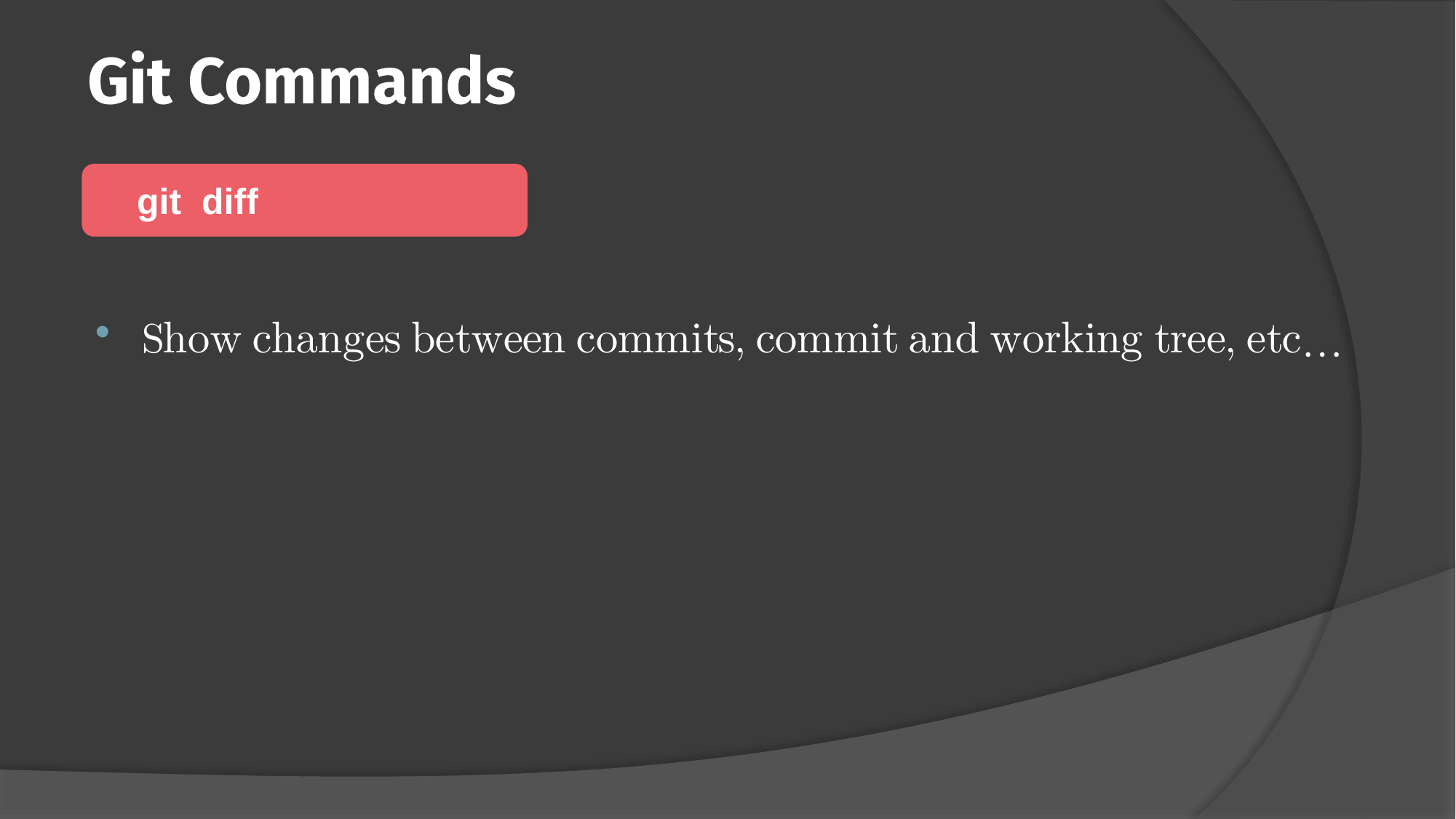

# Git Commands
    git  diff

Show changes between commits, commit and working tree, etc…